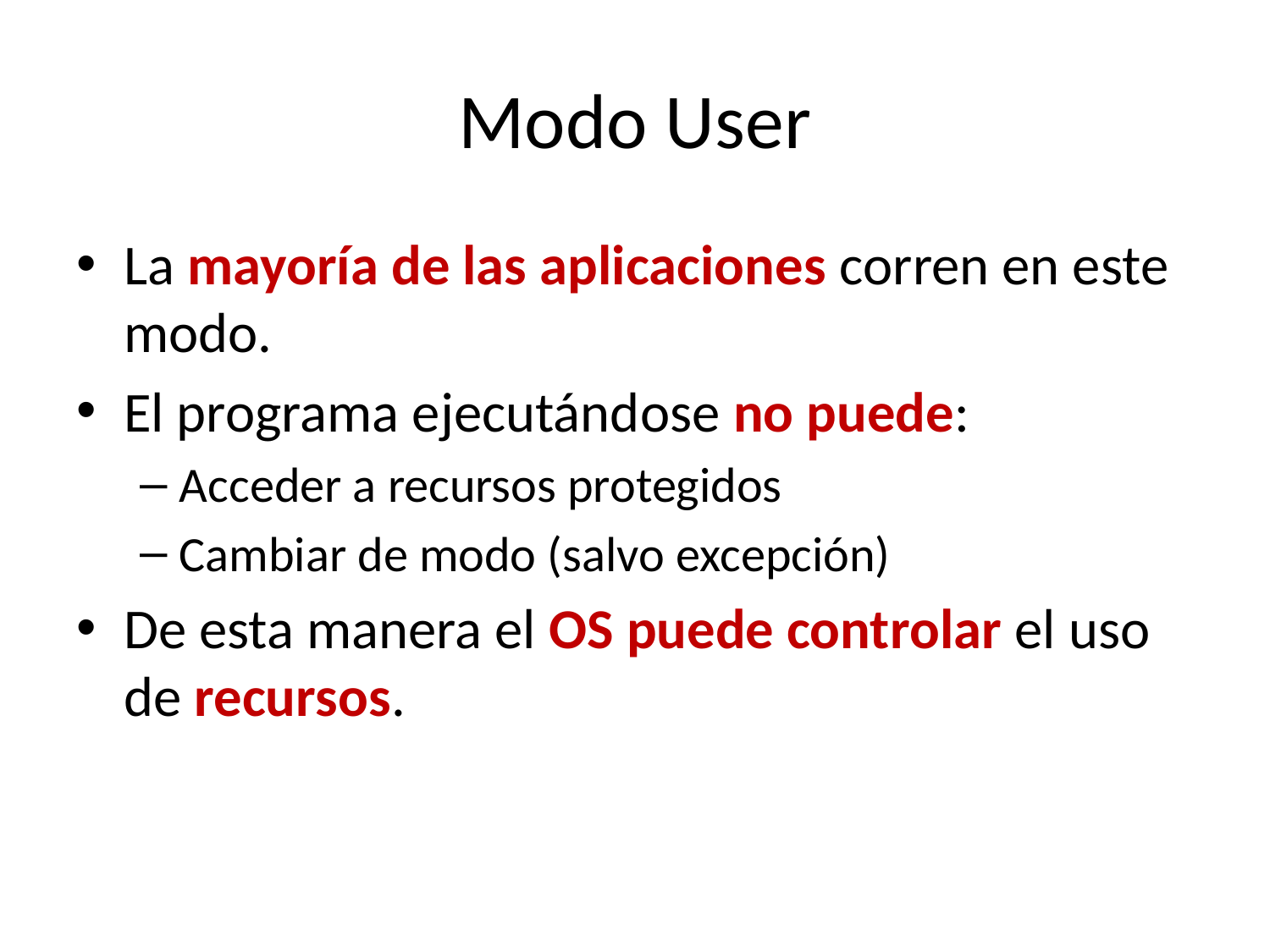

# Modo User
La mayoría de las aplicaciones corren en este modo.
El programa ejecutándose no puede:
Acceder a recursos protegidos
Cambiar de modo (salvo excepción)
De esta manera el OS puede controlar el uso de recursos.